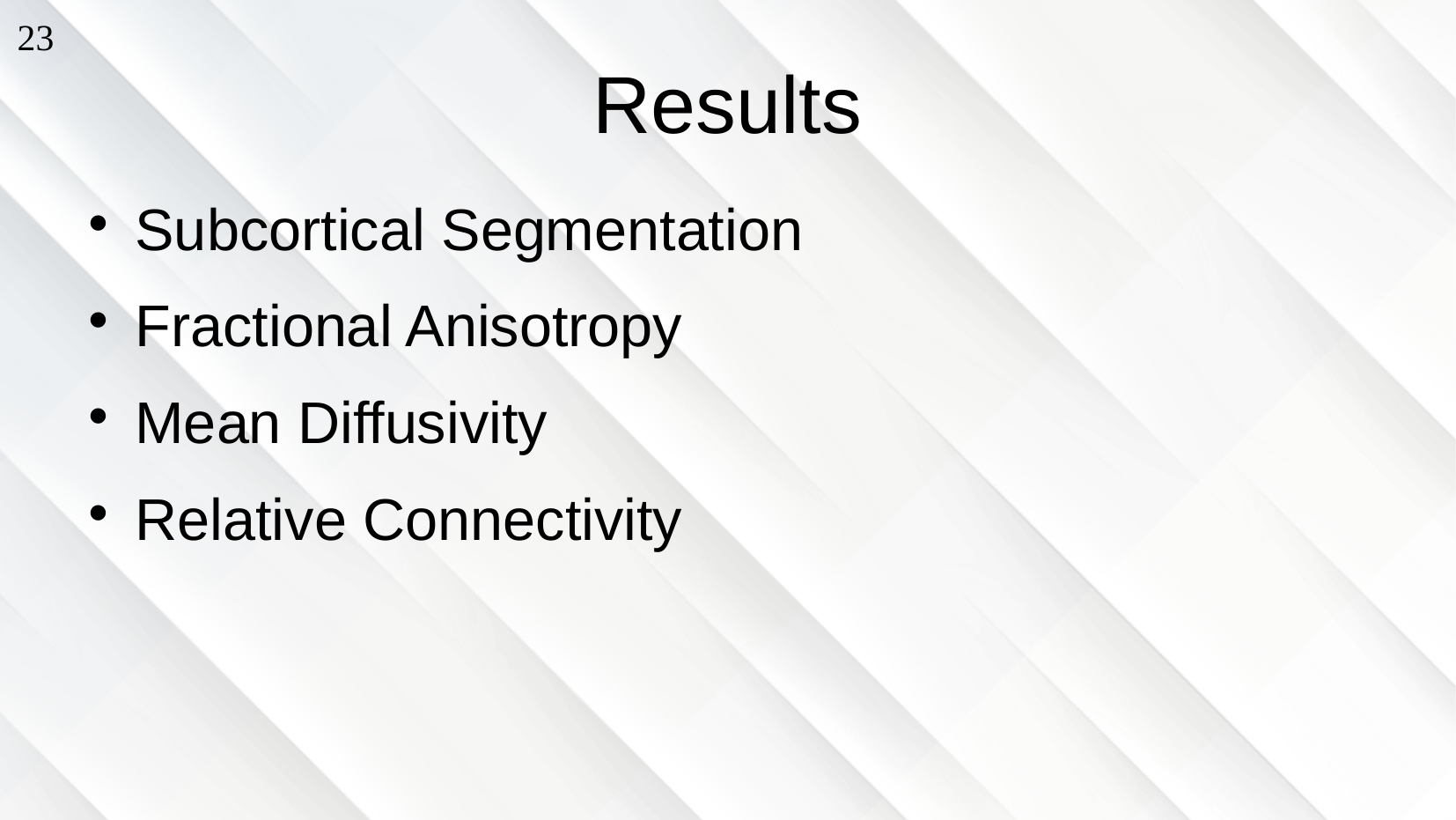

23
# Results
Subcortical Segmentation
Fractional Anisotropy
Mean Diffusivity
Relative Connectivity